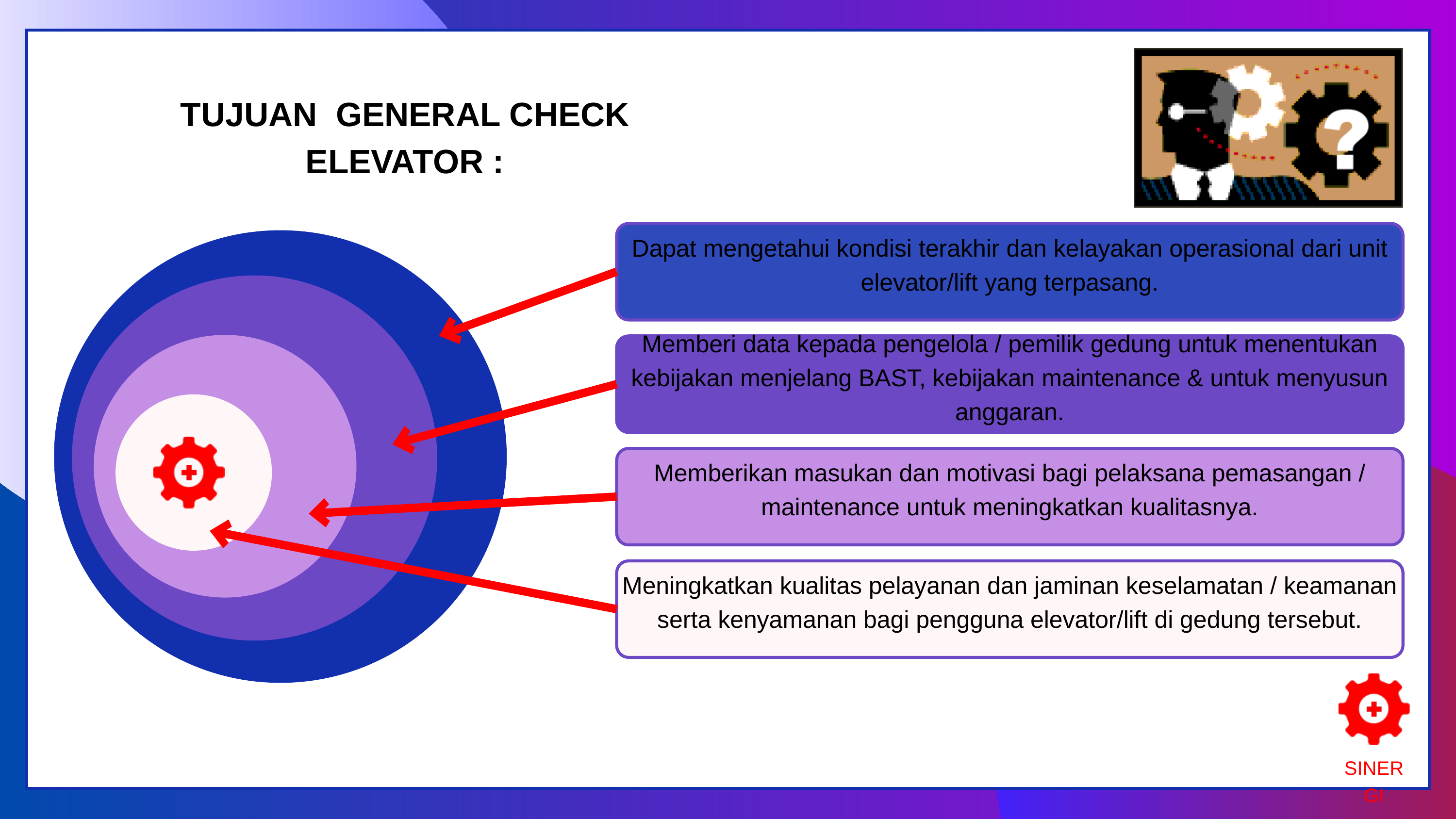

TUJUAN  GENERAL CHECK ELEVATOR :

Dapat mengetahui kondisi terakhir dan kelayakan operasional dari unit elevator/lift yang terpasang.

Memberi data kepada pengelola / pemilik gedung untuk menentukan kebijakan menjelang BAST, kebijakan maintenance & untuk menyusun anggaran.

Memberikan masukan dan motivasi bagi pelaksana pemasangan / maintenance untuk meningkatkan kualitasnya.

Meningkatkan kualitas pelayanan dan jaminan keselamatan / keamanan serta kenyamanan bagi pengguna elevator/lift di gedung tersebut.

SINERGI